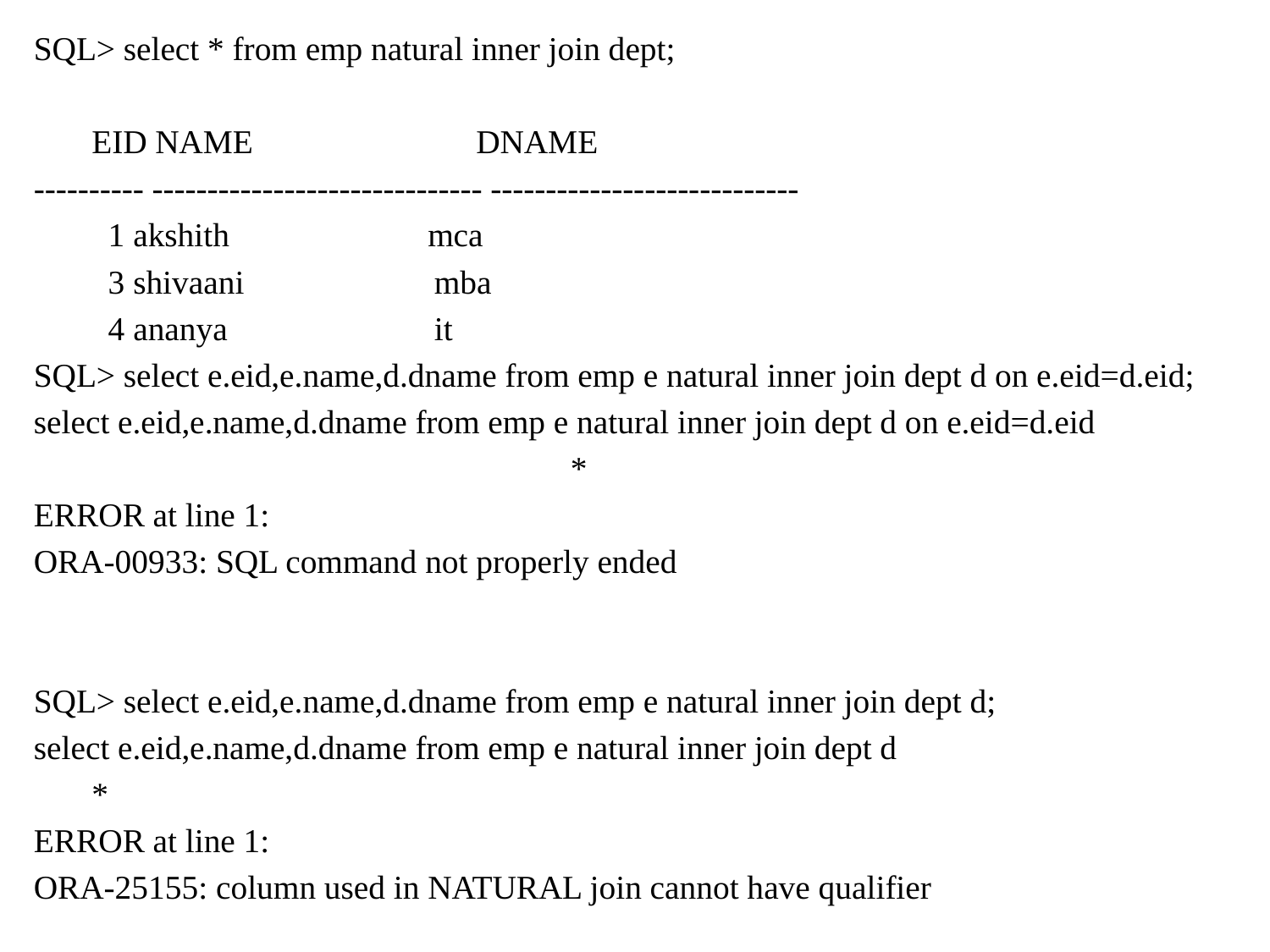

SQL> select * from emp natural inner join dept;

       EID NAME                           DNAME
---------- ------------------------------ ----------------------------
         1 akshith                        mca
         3 shivaani                       mba
         4 ananya                         it
SQL> select e.eid,e.name,d.dname from emp e natural inner join dept d on e.eid=d.eid;
select e.eid,e.name,d.dname from emp e natural inner join dept d on e.eid=d.eid
                                                                 *
ERROR at line 1:
ORA-00933: SQL command not properly ended

SQL> select e.eid,e.name,d.dname from emp e natural inner join dept d;
select e.eid,e.name,d.dname from emp e natural inner join dept d
       *
ERROR at line 1:
ORA-25155: column used in NATURAL join cannot have qualifier